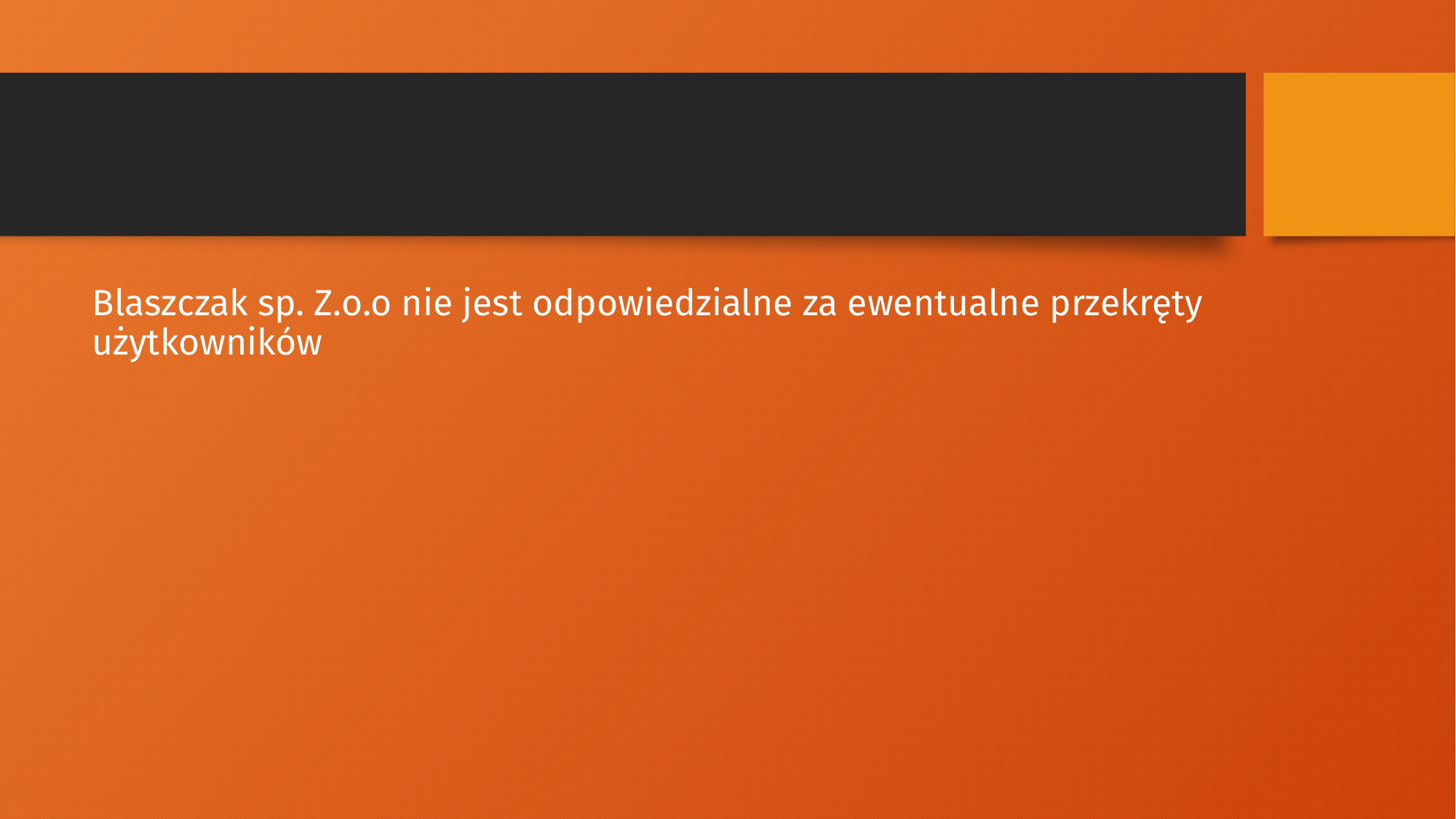

#
Blaszczak sp. Z.o.o nie jest odpowiedzialne za ewentualne przekręty użytkowników